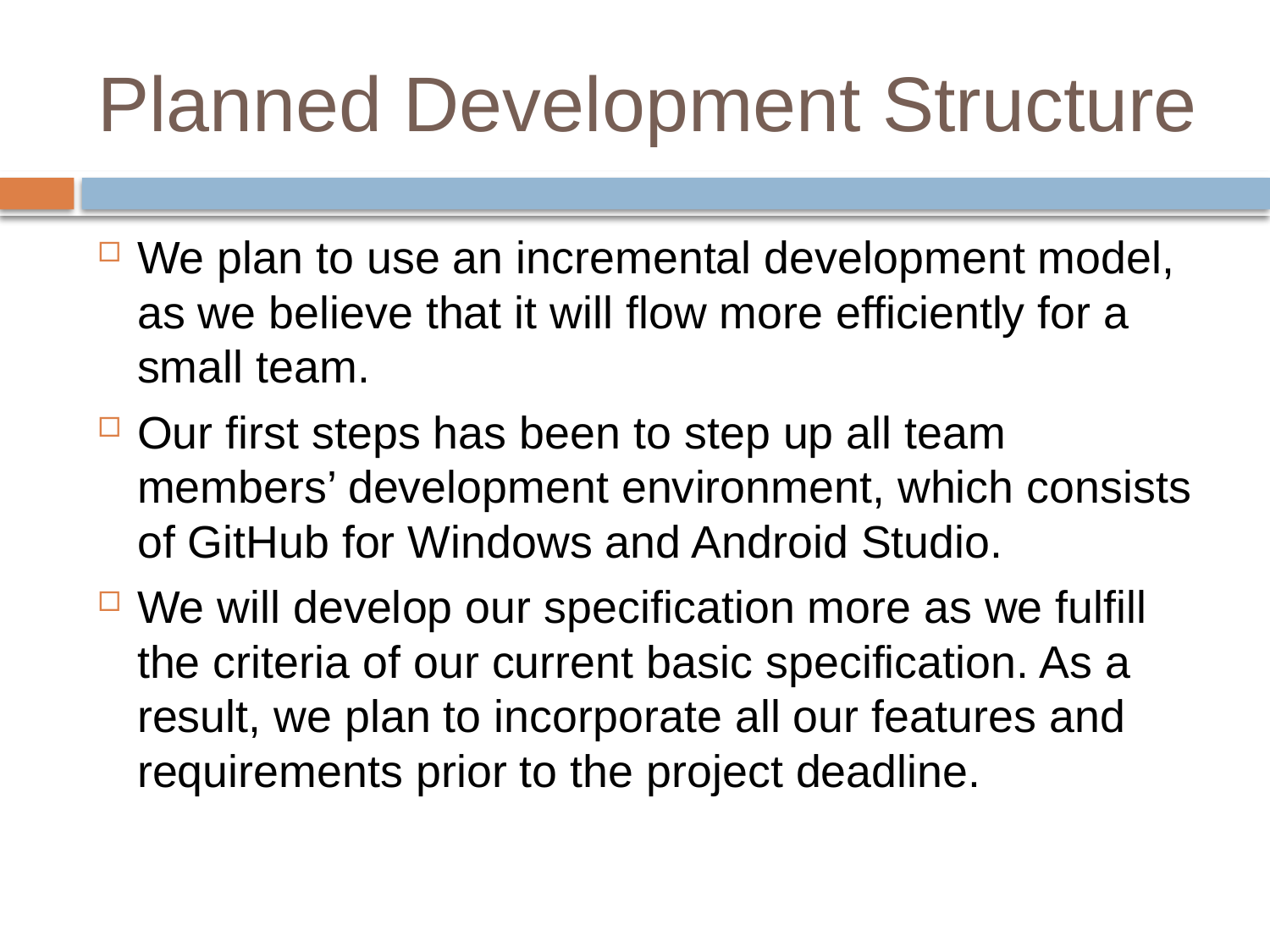

# Planned Development Structure
We plan to use an incremental development model, as we believe that it will flow more efficiently for a small team.
Our first steps has been to step up all team members’ development environment, which consists of GitHub for Windows and Android Studio.
We will develop our specification more as we fulfill the criteria of our current basic specification. As a result, we plan to incorporate all our features and requirements prior to the project deadline.